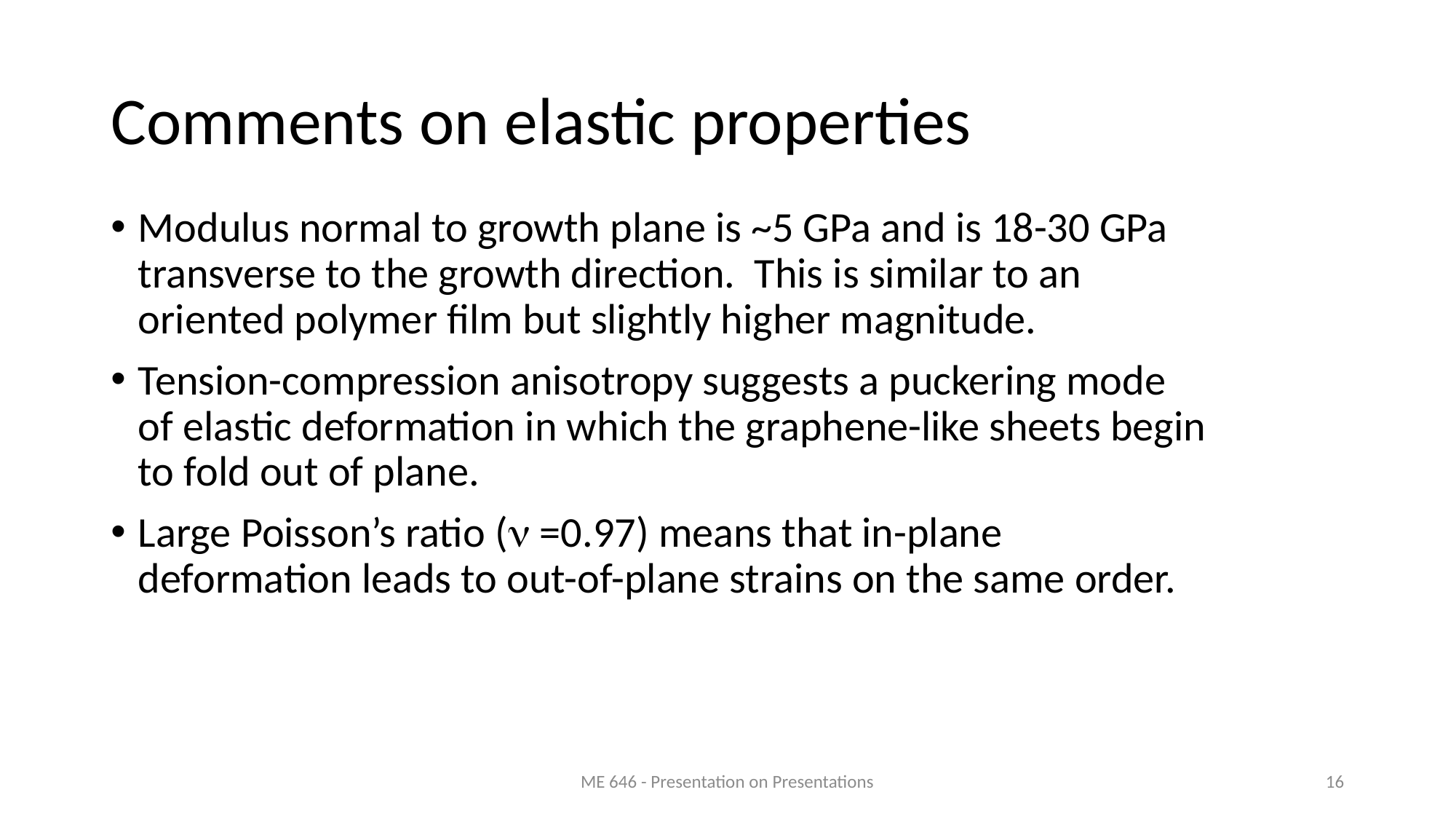

# Comments on elastic properties
Modulus normal to growth plane is ~5 GPa and is 18-30 GPa transverse to the growth direction.  This is similar to an oriented polymer film but slightly higher magnitude.
Tension-compression anisotropy suggests a puckering mode of elastic deformation in which the graphene-like sheets begin to fold out of plane.
Large Poisson’s ratio (ν =0.97) means that in-plane deformation leads to out-of-plane strains on the same order.
ME 646 - Presentation on Presentations
16